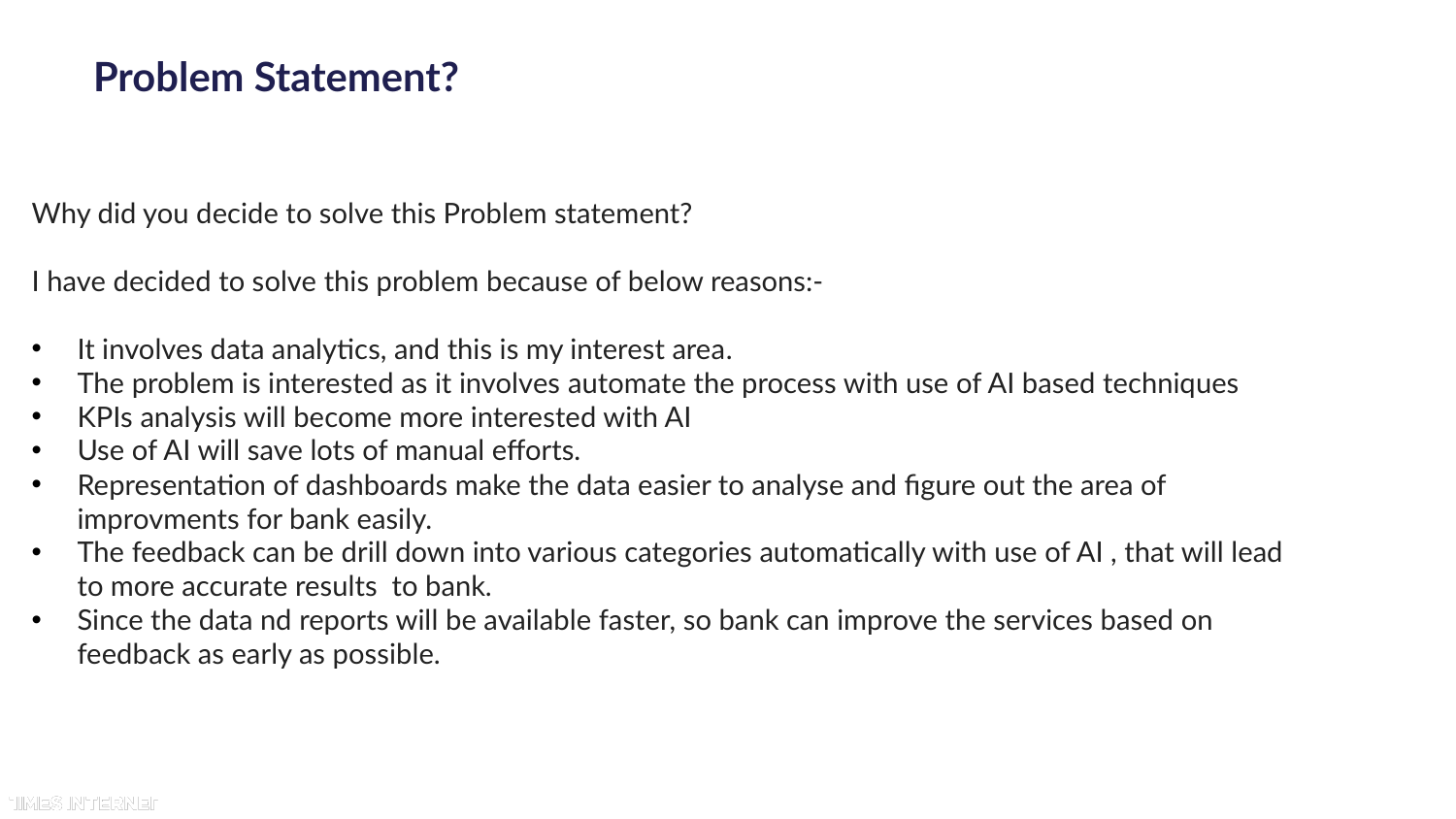

# Problem Statement?
Why did you decide to solve this Problem statement?

I have decided to solve this problem because of below reasons:-

It involves data analytics, and this is my interest area.
The problem is interested as it involves automate the process with use of AI based techniques
KPIs analysis will become more interested with AI
Use of AI will save lots of manual efforts.
Representation of dashboards make the data easier to analyse and figure out the area of improvments for bank easily.
The feedback can be drill down into various categories automatically with use of AI , that will lead to more accurate results  to bank.
Since the data nd reports will be available faster, so bank can improve the services based on feedback as early as possible.